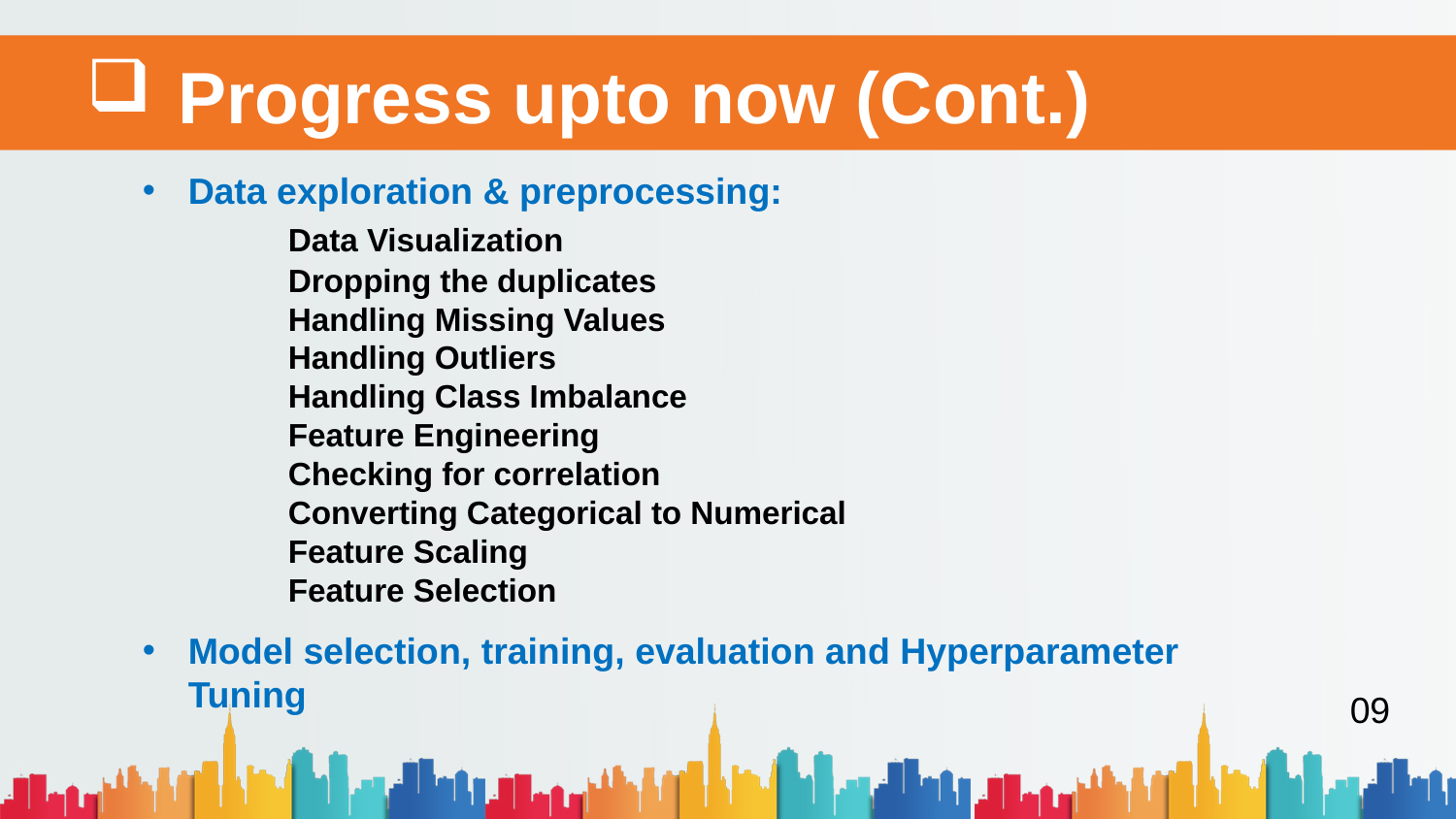

# Progress upto now (Cont.)

Data exploration & preprocessing:
	Data Visualization
	Dropping the duplicates
	Handling Missing Values
	Handling Outliers
	Handling Class Imbalance
	Feature Engineering
	Checking for correlation
	Converting Categorical to Numerical
	Feature Scaling
	Feature Selection

Model selection, training, evaluation and Hyperparameter Tuning
09